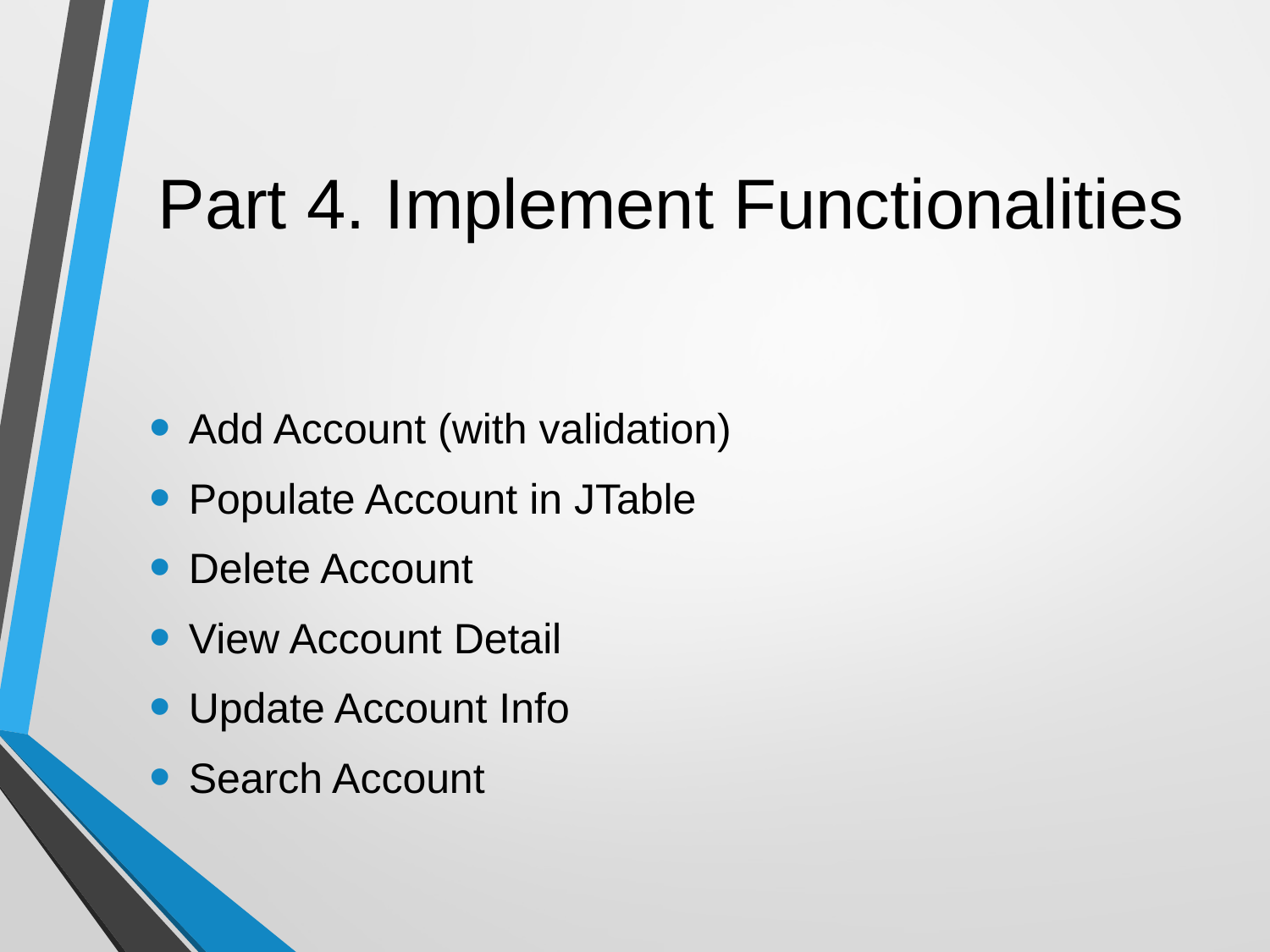

# Part 4. Implement Functionalities
Add Account (with validation)
Populate Account in JTable
Delete Account
View Account Detail
Update Account Info
Search Account